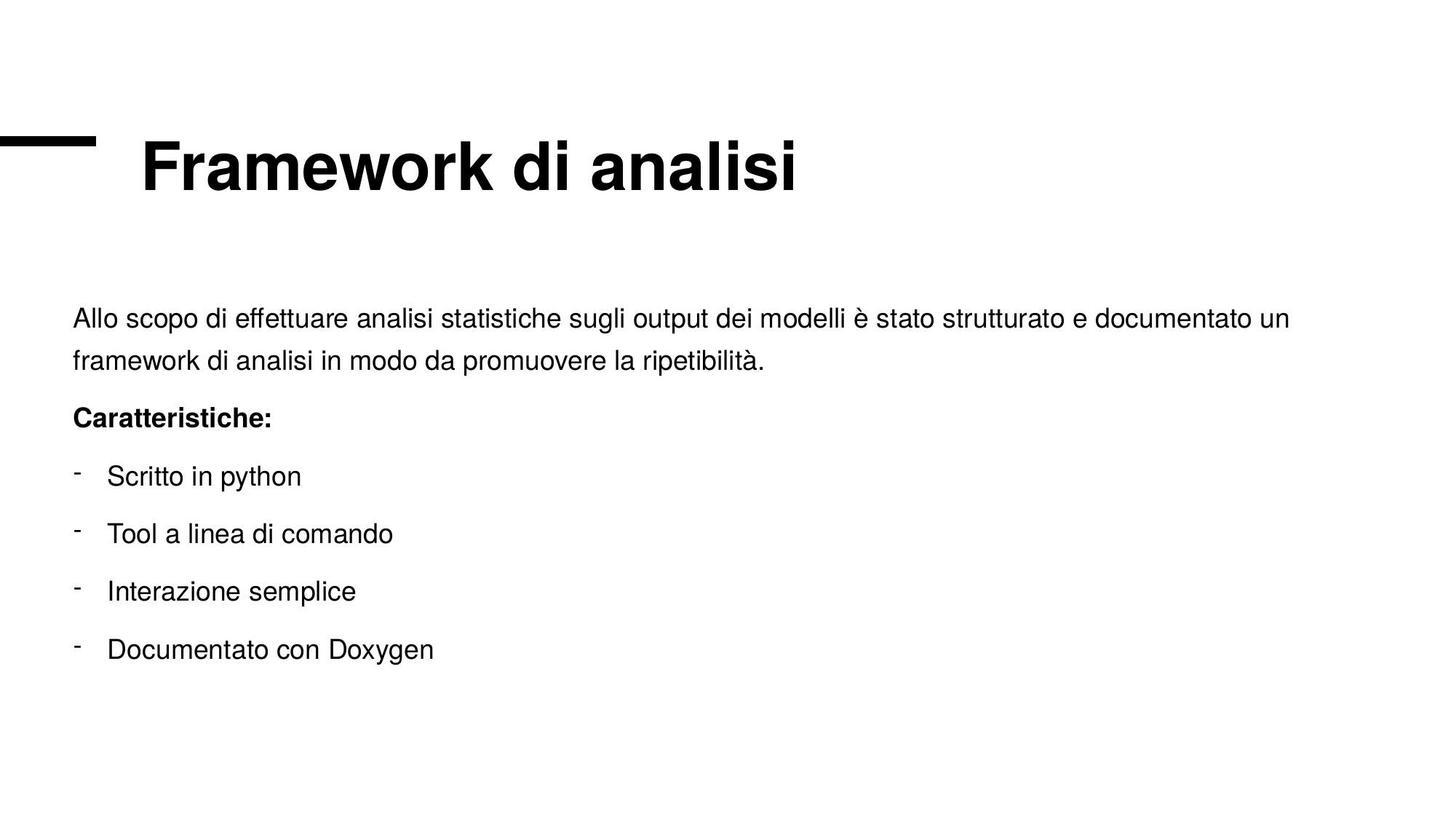

# Framework di analisi
Allo scopo di effettuare analisi statistiche sugli output dei modelli è stato strutturato e documentato un framework di analisi in modo da promuovere la ripetibilità.
Caratteristiche:
Scritto in python
Tool a linea di comando
Interazione semplice
Documentato con Doxygen